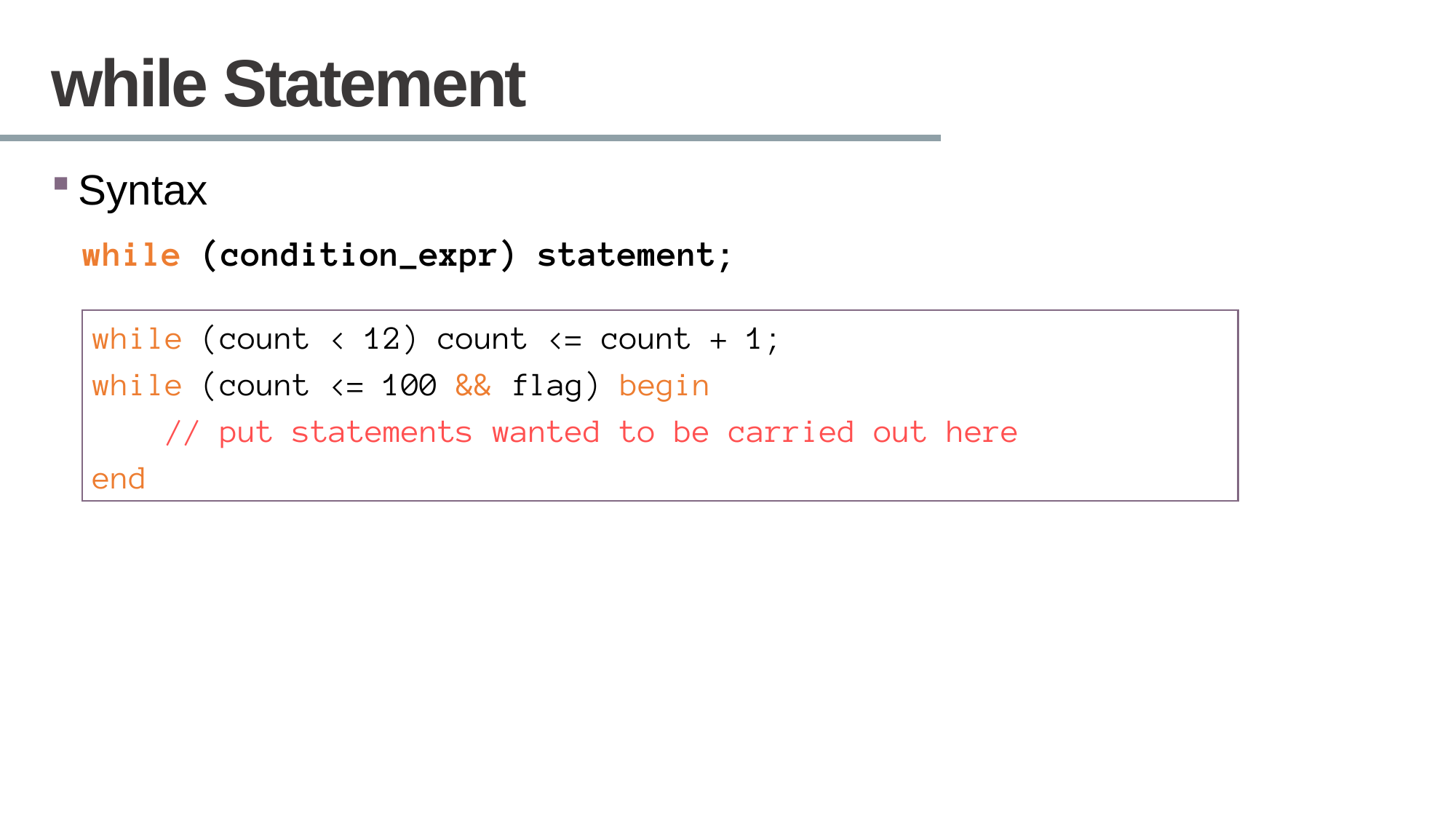

# while Statement
Syntax
   while (condition_expr) statement;

while (count < 12) count <= count + 1;
while (count <= 100 && flag) begin
    // put statements wanted to be carried out here
end